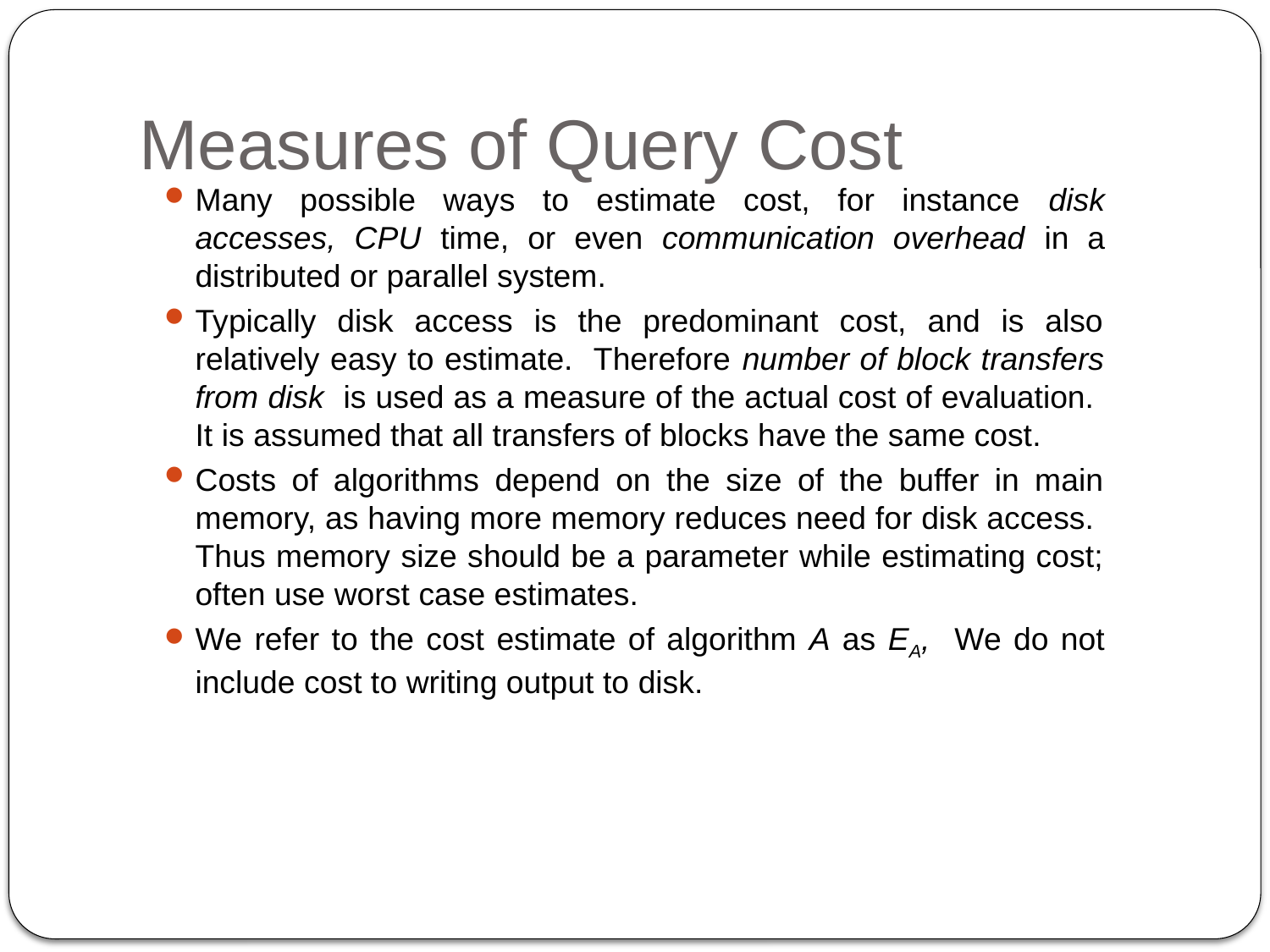

# Measures of Query Cost
Many possible ways to estimate cost, for instance disk accesses, CPU time, or even communication overhead in a distributed or parallel system.
Typically disk access is the predominant cost, and is also relatively easy to estimate.  Therefore number of block transfers from disk  is used as a measure of the actual cost of evaluation.  It is assumed that all transfers of blocks have the same cost.
Costs of algorithms depend on the size of the buffer in main memory, as having more memory reduces need for disk access.  Thus memory size should be a parameter while estimating cost; often use worst case estimates.
We refer to the cost estimate of algorithm A as EA,  We do not include cost to writing output to disk.